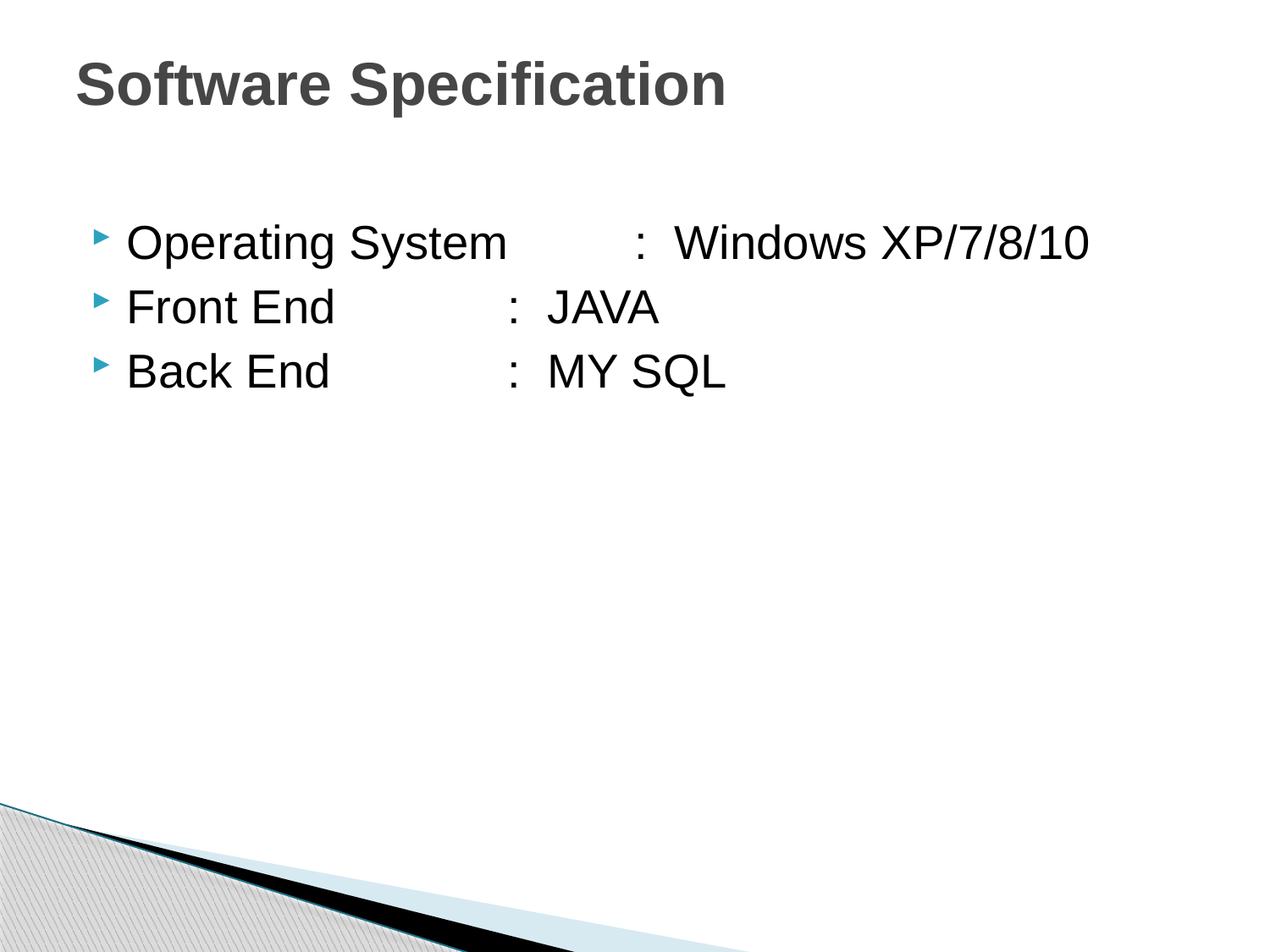

# Software Specification
Operating System 	:  Windows XP/7/8/10
Front End		:  JAVA
Back End		:  MY SQL